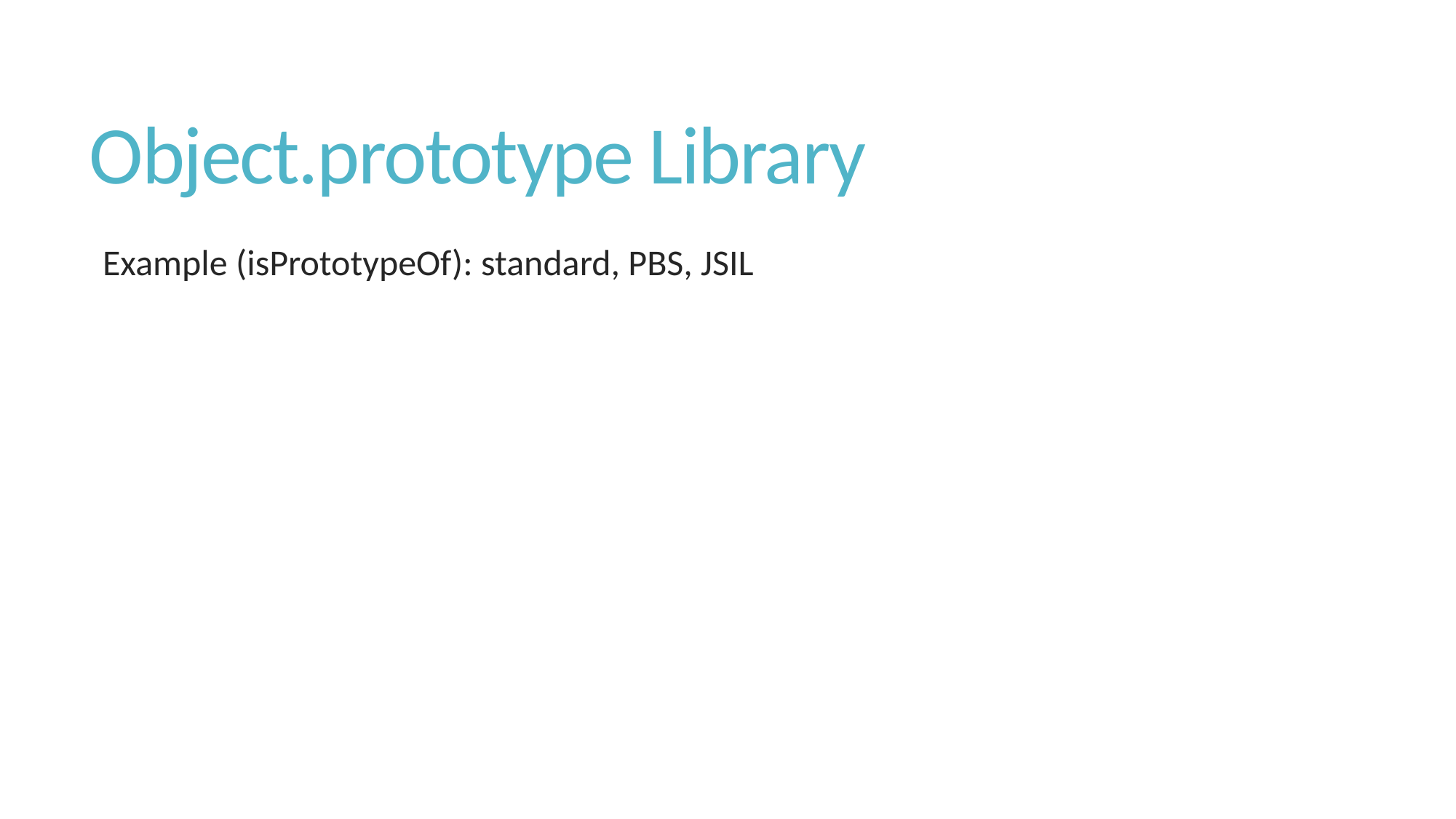

# Object.prototype Library
Example (isPrototypeOf): standard, PBS, JSIL